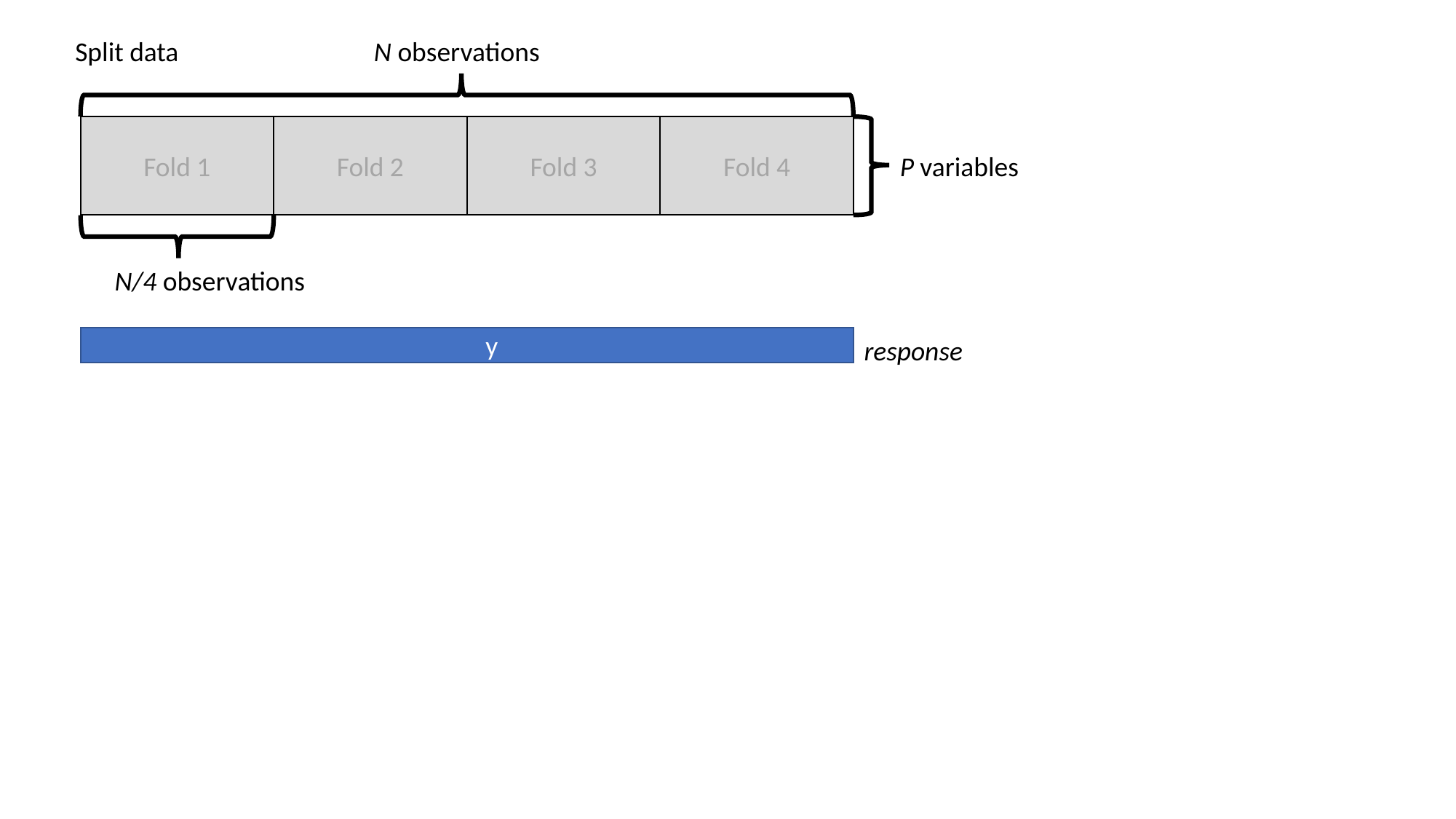

Split data
N observations
Fold 4

Fold 2
Fold 3
Fold 1

P variables
N/4 observations
        y
response